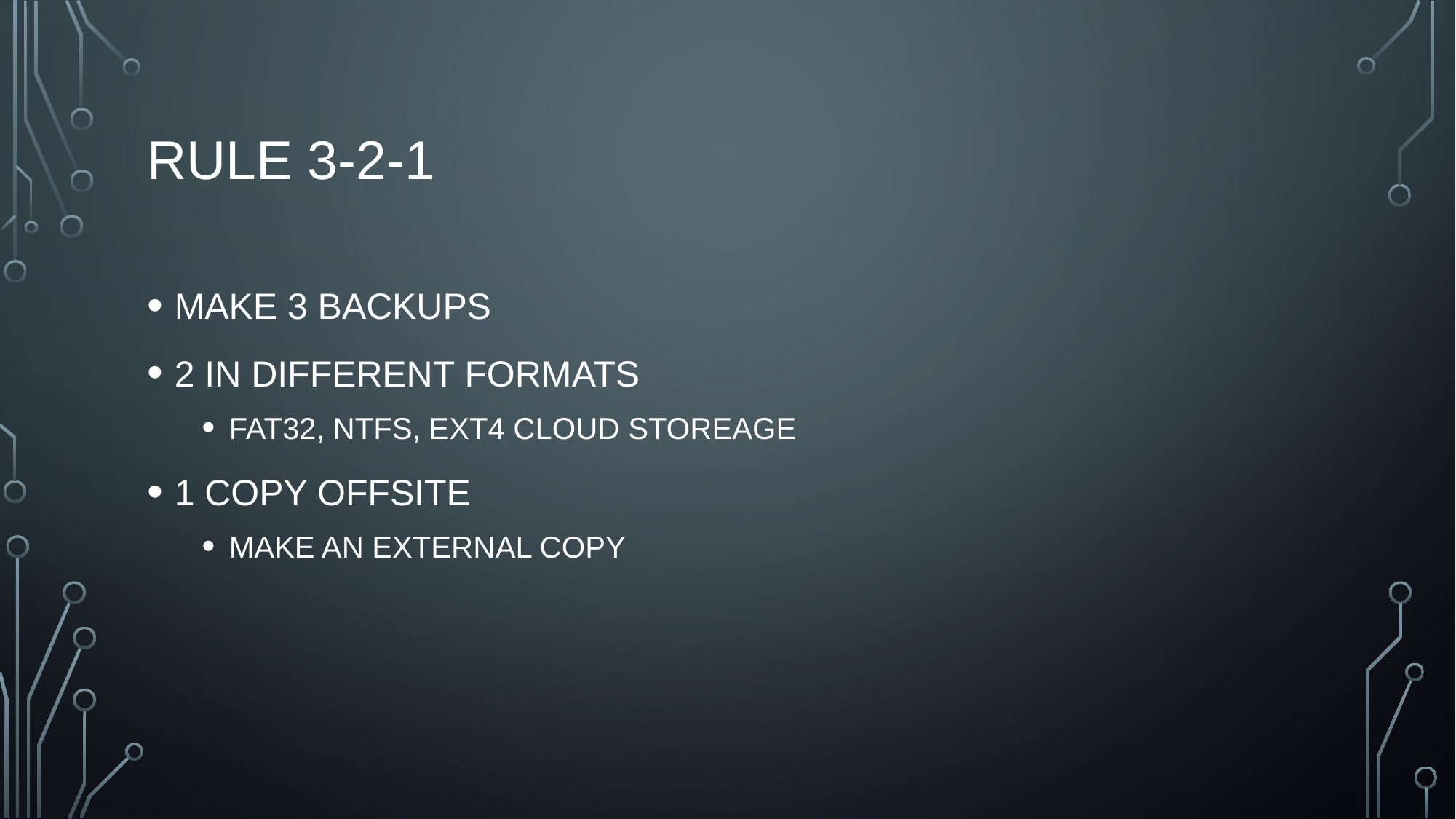

# RULE 3-2-1
MAKE 3 BACKUPS
2 IN DIFFERENT FORMATS
FAT32, NTFS, EXT4 CLOUD STOREAGE
1 COPY OFFSITE
MAKE AN EXTERNAL COPY